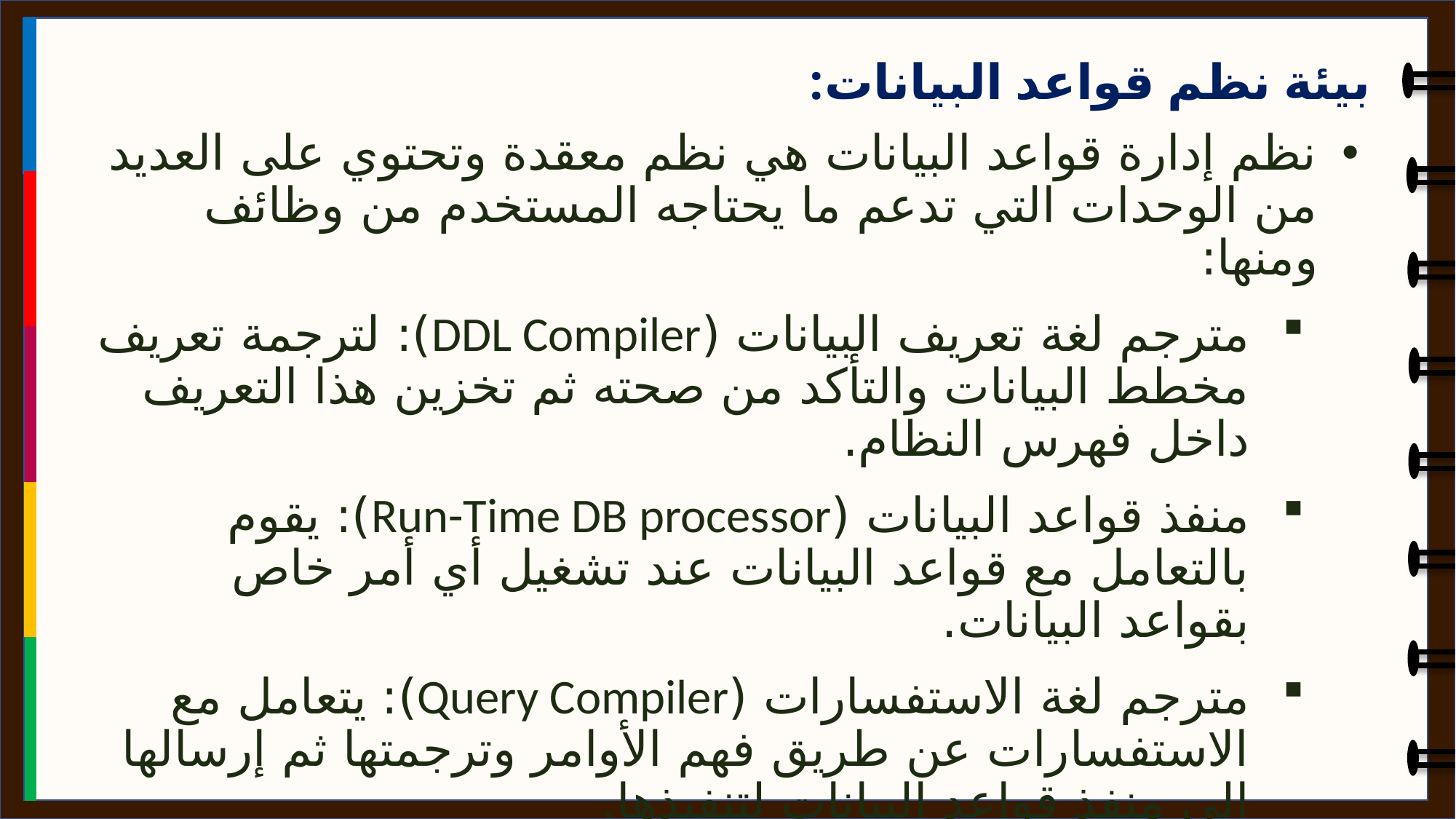

بيئة نظم قواعد البيانات:

نظم إدارة قواعد البيانات هي نظم معقدة وتحتوي على العديد من الوحدات التي تدعم ما يحتاجه المستخدم من وظائف ومنها:
مترجم لغة تعريف البيانات (DDL Compiler): لترجمة تعريف مخطط البيانات والتأكد من صحته ثم تخزين هذا التعريف داخل فهرس النظام.
منفذ قواعد البيانات (Run-Time DB processor): يقوم بالتعامل مع قواعد البيانات عند تشغيل أي أمر خاص بقواعد البيانات.
مترجم لغة الاستفسارات (Query Compiler): يتعامل مع الاستفسارات عن طريق فهم الأوامر وترجمتها ثم إرسالها إلى منفذ قواعد البيانات لتنفيذها.